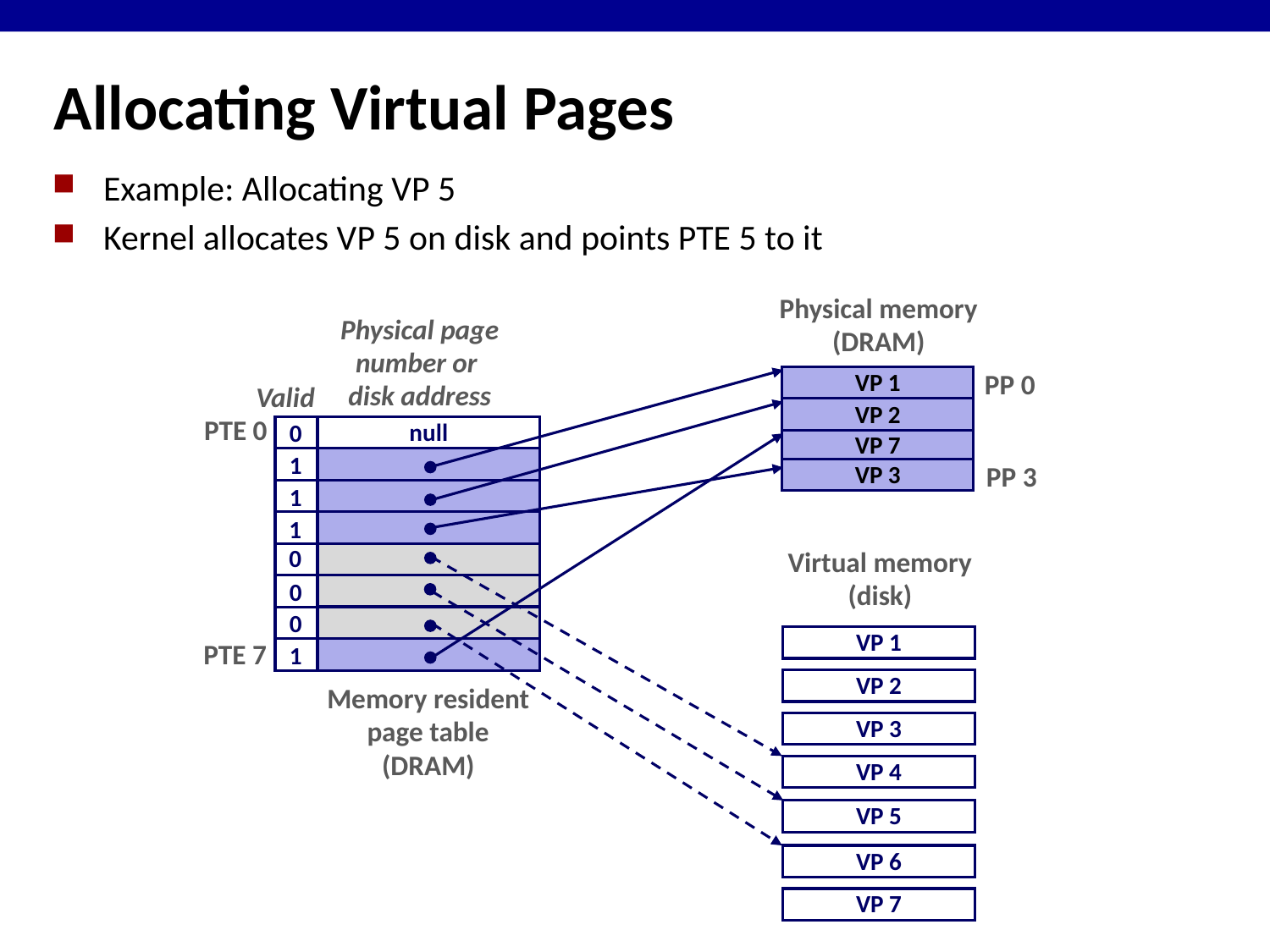

# Allocating Virtual Pages
Example: Allocating VP 5
Kernel allocates VP 5 on disk and points PTE 5 to it
Physical memory
(DRAM)
Physical page
number or
disk address
PP 0
VP 1

Valid
VP 2

PTE 0
0

null
VP 7

1

PP 3
VP 3

1

1

0
Virtual memory
(disk)

0

0

VP 1
PTE 7
1

VP 2
Memory resident
page table
(DRAM)
VP 3
VP 4
VP 5
VP 6
VP 7